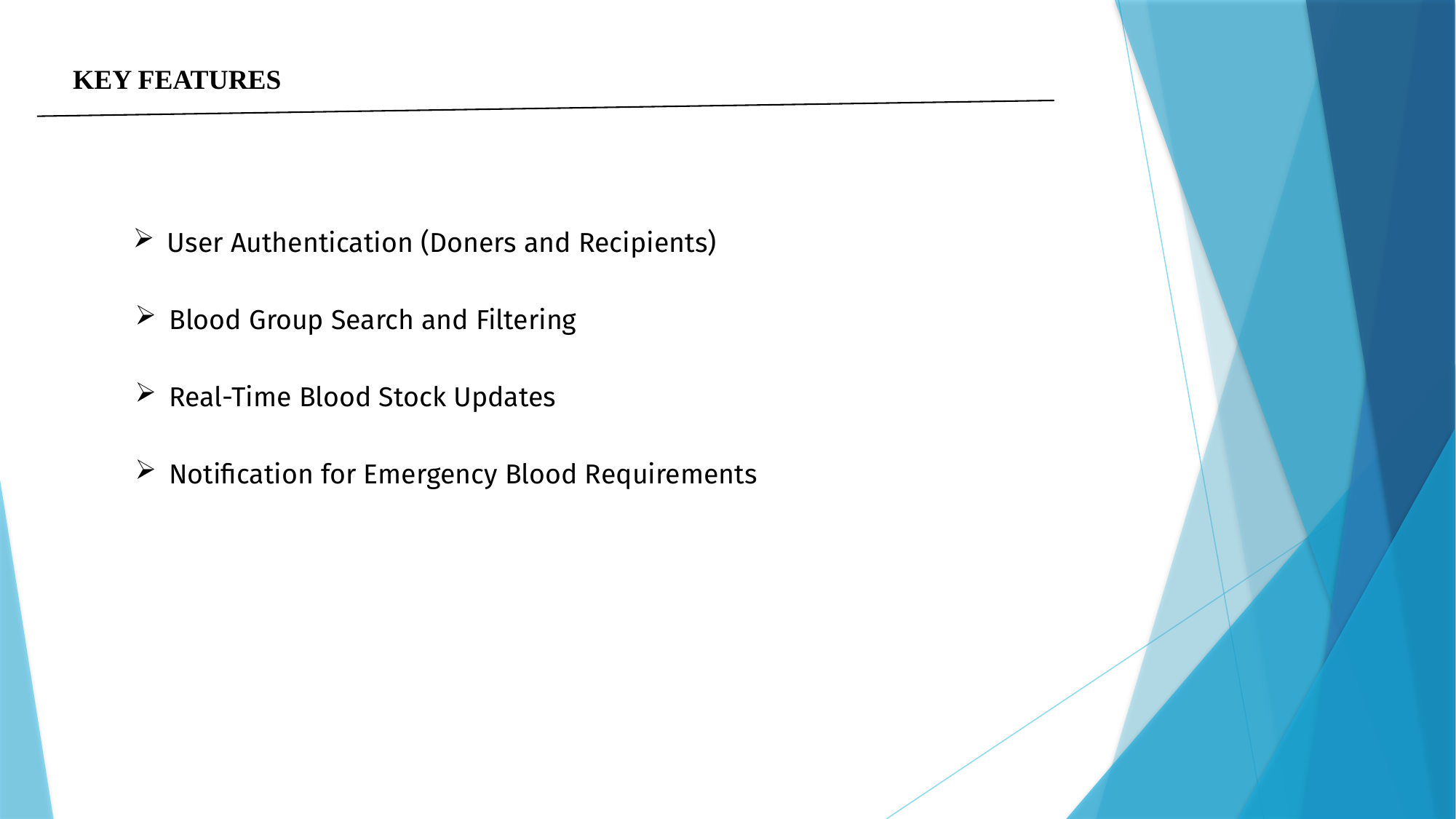

KEY FEATURES
User Authentication (Doners and Recipients)

Blood Group Search and Filtering
Real-Time Blood Stock Updates
Notification for Emergency Blood Requirements